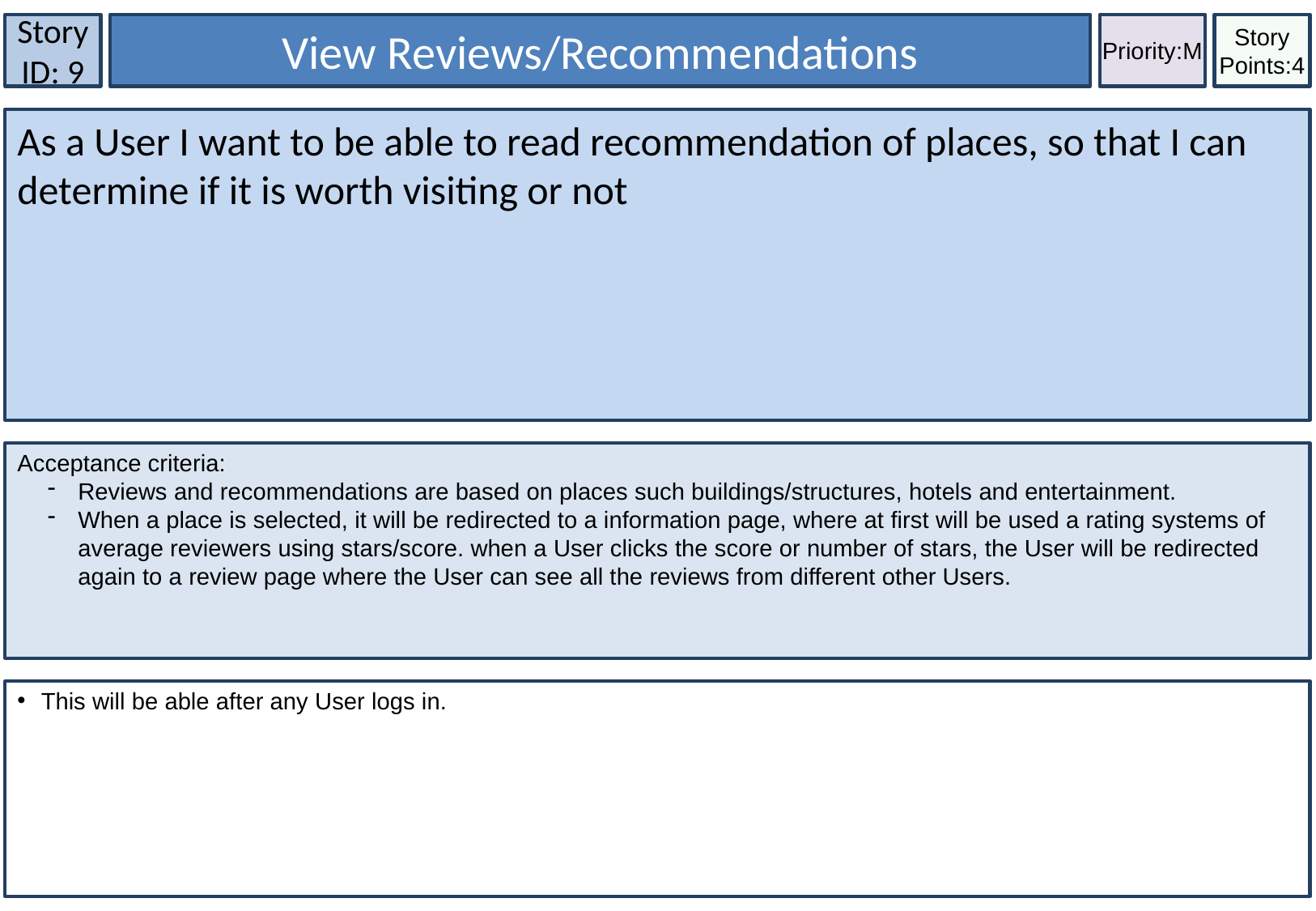

Story ID: 9
View Reviews/Recommendations
Priority:M
Story Points:4
As a User I want to be able to read recommendation of places, so that I can determine if it is worth visiting or not
Acceptance criteria:
Reviews and recommendations are based on places such buildings/structures, hotels and entertainment.
When a place is selected, it will be redirected to a information page, where at first will be used a rating systems of average reviewers using stars/score. when a User clicks the score or number of stars, the User will be redirected again to a review page where the User can see all the reviews from different other Users.
This will be able after any User logs in.